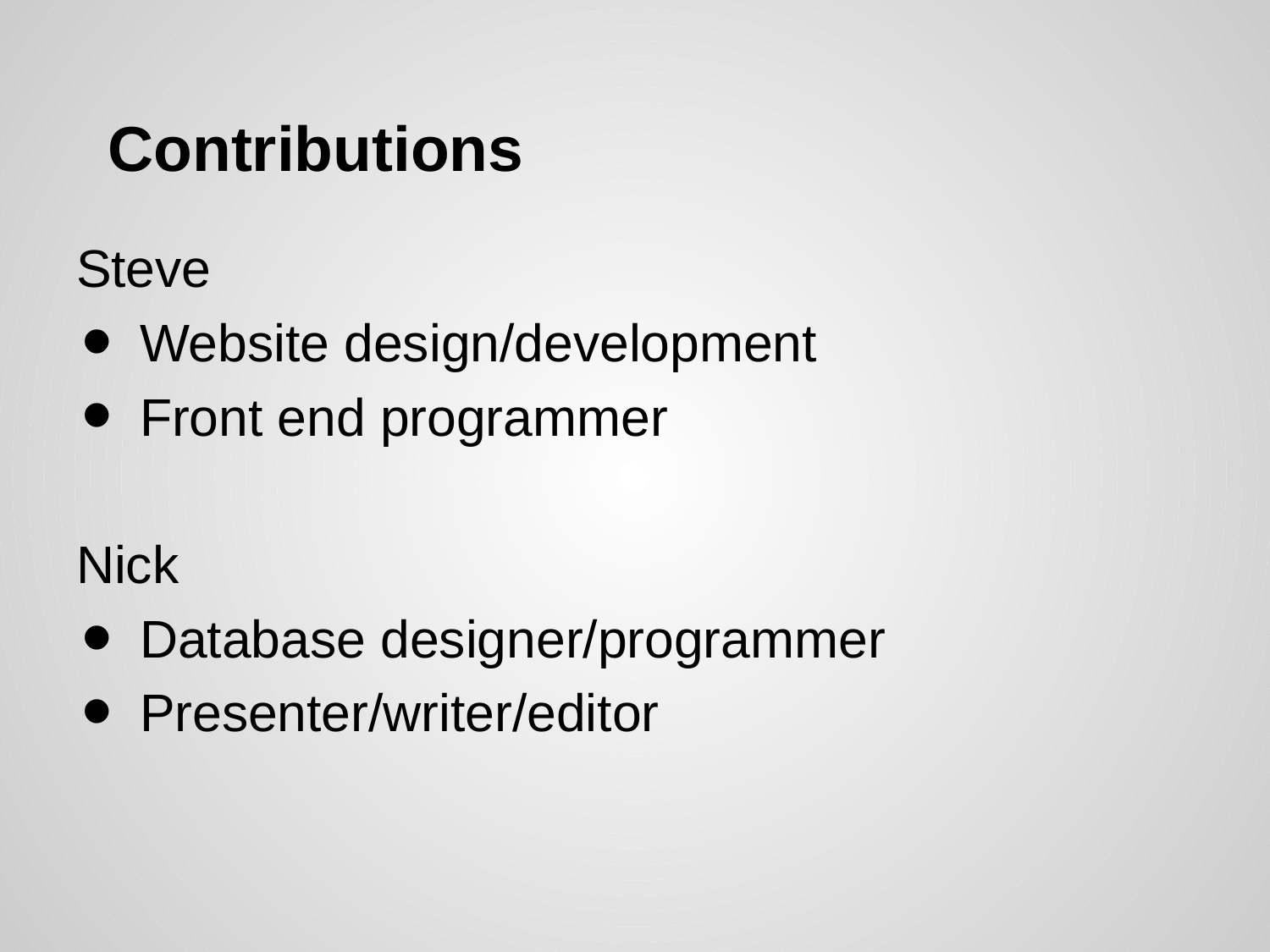

# Contributions
Steve
Website design/development
Front end programmer

Nick
Database designer/programmer
Presenter/writer/editor